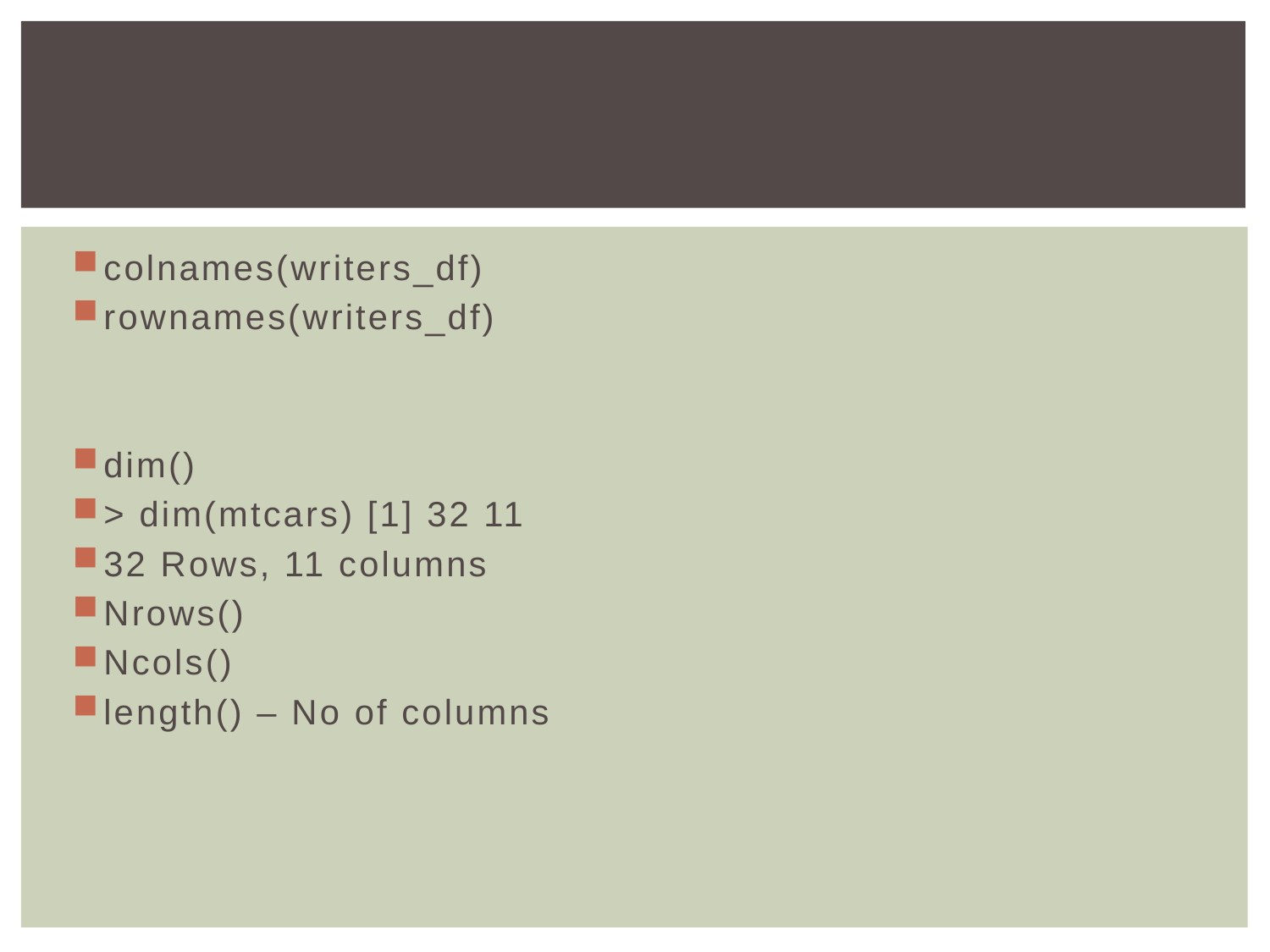

#
colnames(writers_df)
rownames(writers_df)

dim()
> dim(mtcars) [1] 32 11
32 Rows, 11 columns
Nrows()
Ncols()
length() – No of columns